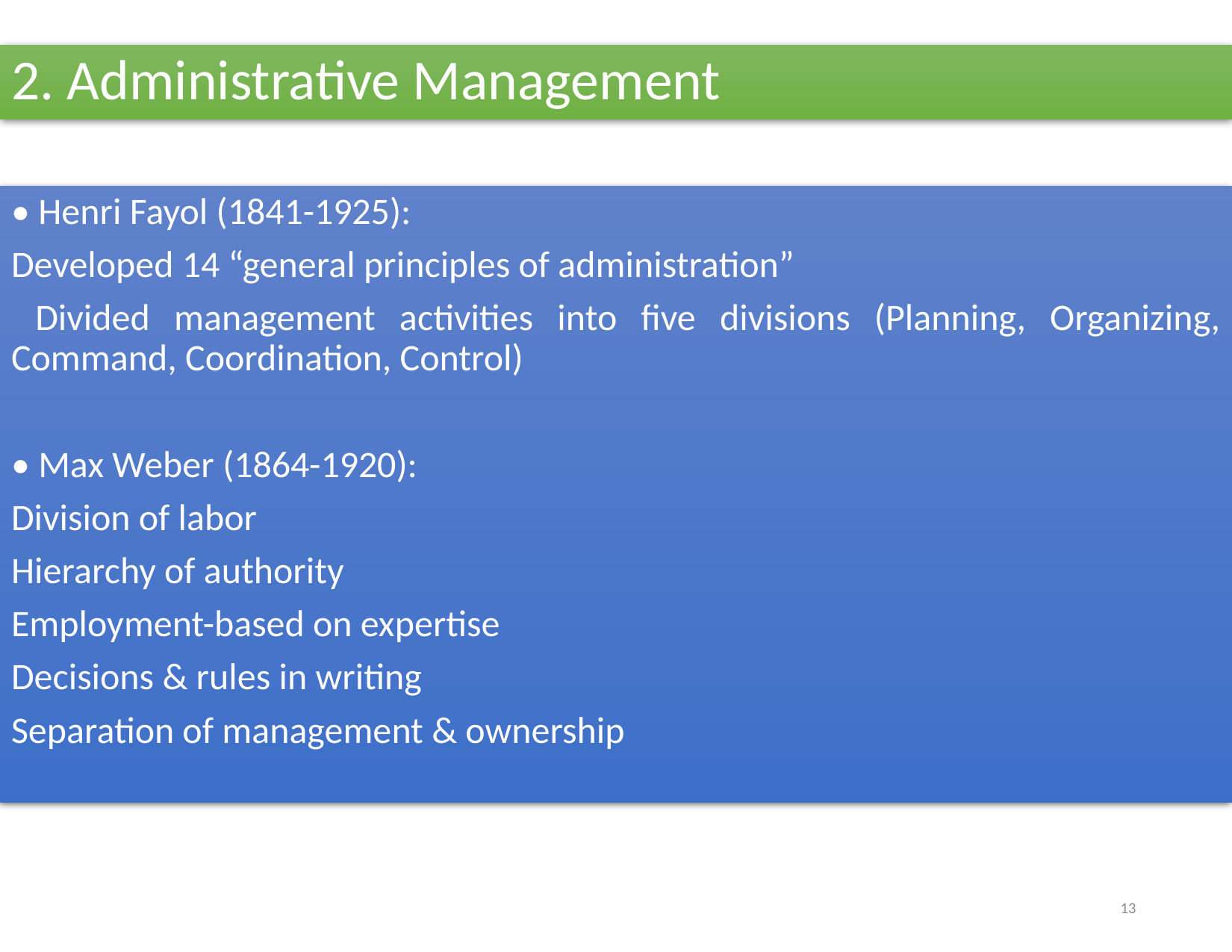

# 2. Administrative Management
• Henri Fayol (1841-1925):
Developed 14 “general principles of administration”
 Divided management activities into five divisions (Planning, Organizing, Command, Coordination, Control)

• Max Weber (1864-1920):
Division of labor
Hierarchy of authority
Employment-based on expertise
Decisions & rules in writing
Separation of management & ownership

13